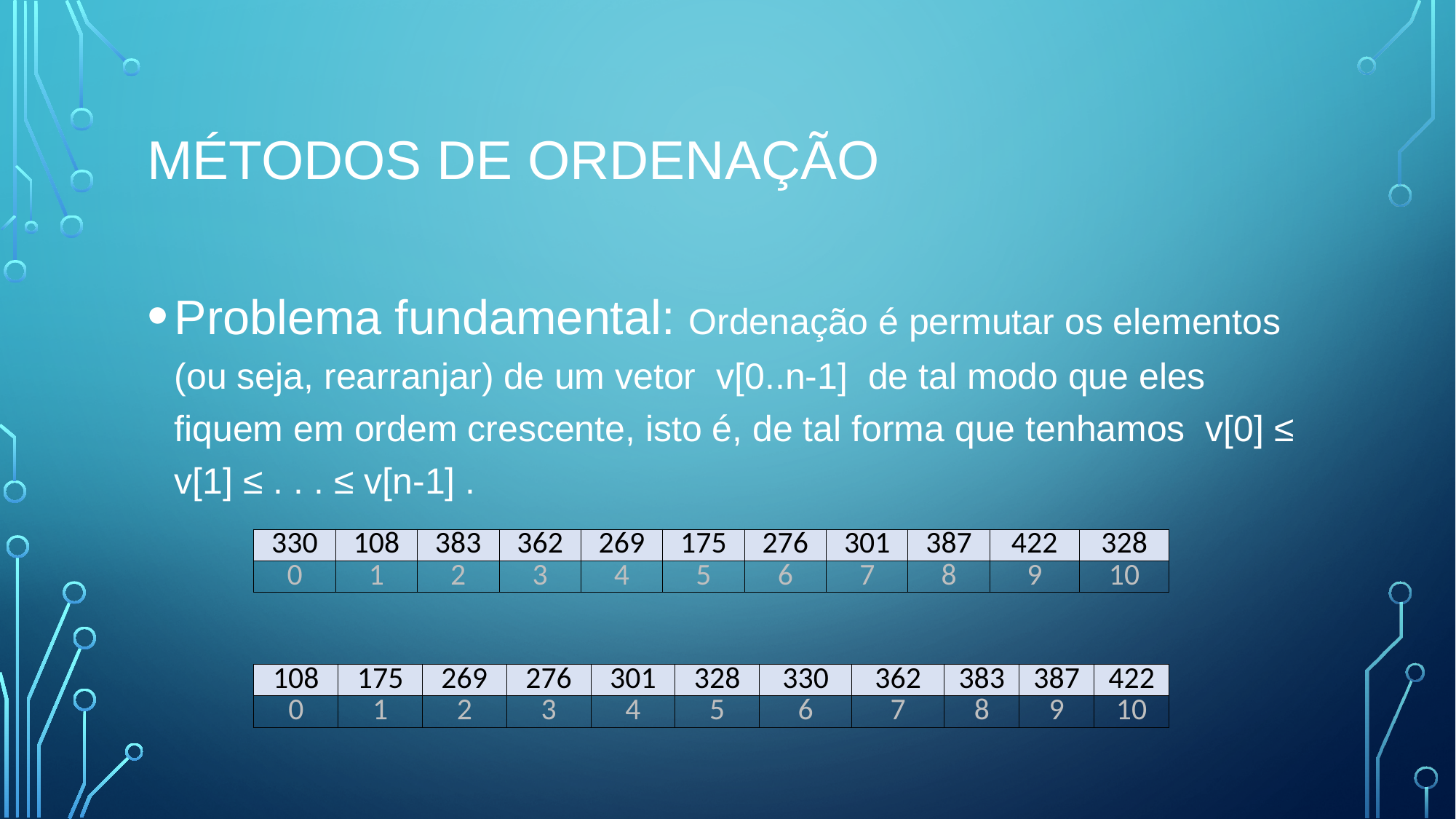

# Métodos de Ordenação
Problema fundamental: Ordenação é permutar os elementos (ou seja, rearranjar) de um vetor  v[0..n-1]  de tal modo que eles fiquem em ordem crescente, isto é, de tal forma que tenhamos  v[0] ≤ v[1] ≤ . . . ≤ v[n-1] .

| 330 | 108 | 383 | 362 | 269 | 175 | 276 | 301 | 387 | 422 | 328 |
| --- | --- | --- | --- | --- | --- | --- | --- | --- | --- | --- |
| 0 | 1 | 2 | 3 | 4 | 5 | 6 | 7 | 8 | 9 | 10 |
| 108 | 175 | 269 | 276 | 301 | 328 | 330 | 362 | 383 | 387 | 422 |
| --- | --- | --- | --- | --- | --- | --- | --- | --- | --- | --- |
| 0 | 1 | 2 | 3 | 4 | 5 | 6 | 7 | 8 | 9 | 10 |